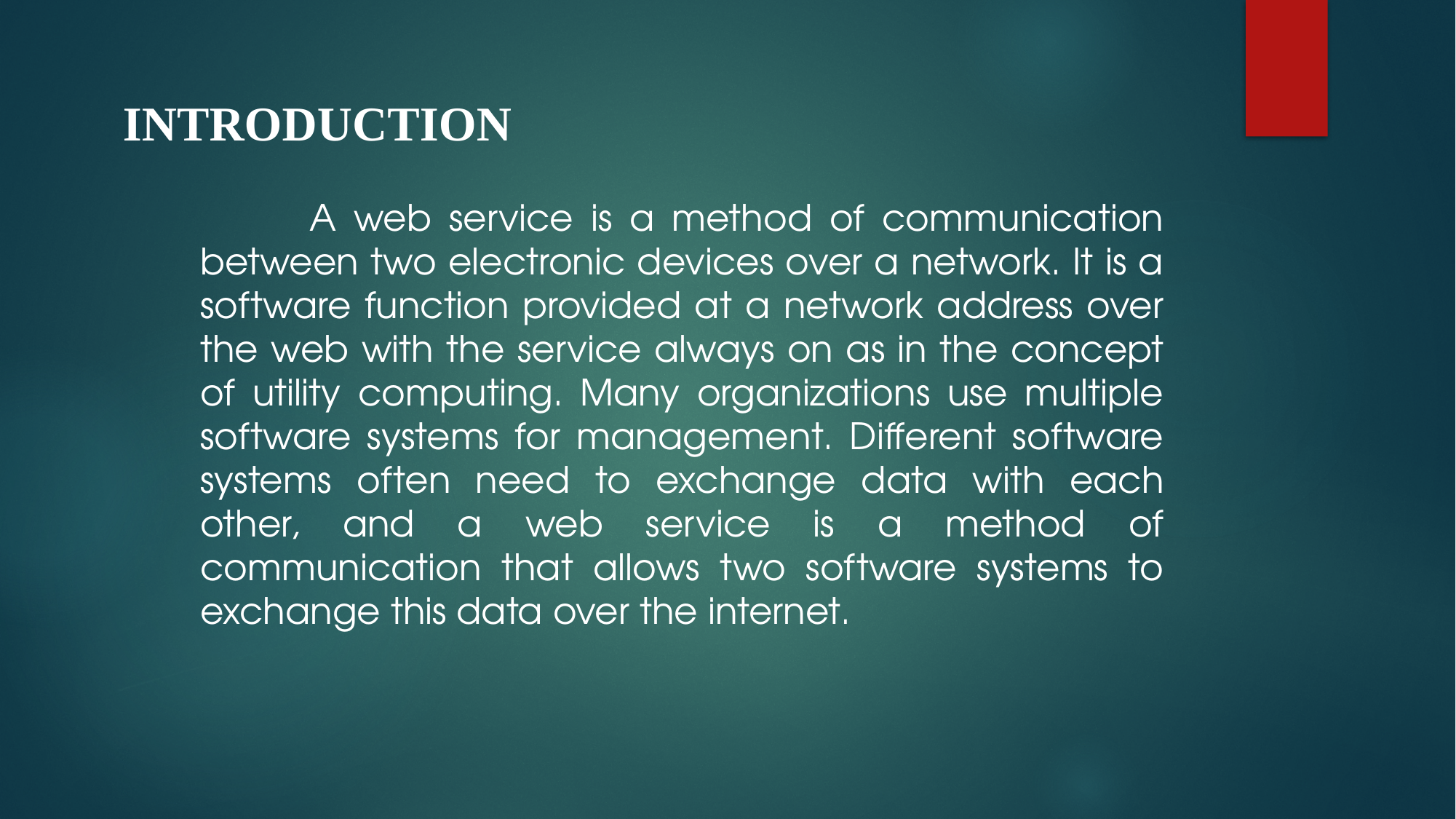

INTRODUCTION
	A web service is a method of communication between two electronic devices over a network. It is a software function provided at a network address over the web with the service always on as in the concept of utility computing. Many organizations use multiple software systems for management. Different software systems often need to exchange data with each other, and a web service is a method of communication that allows two software systems to exchange this data over the internet.